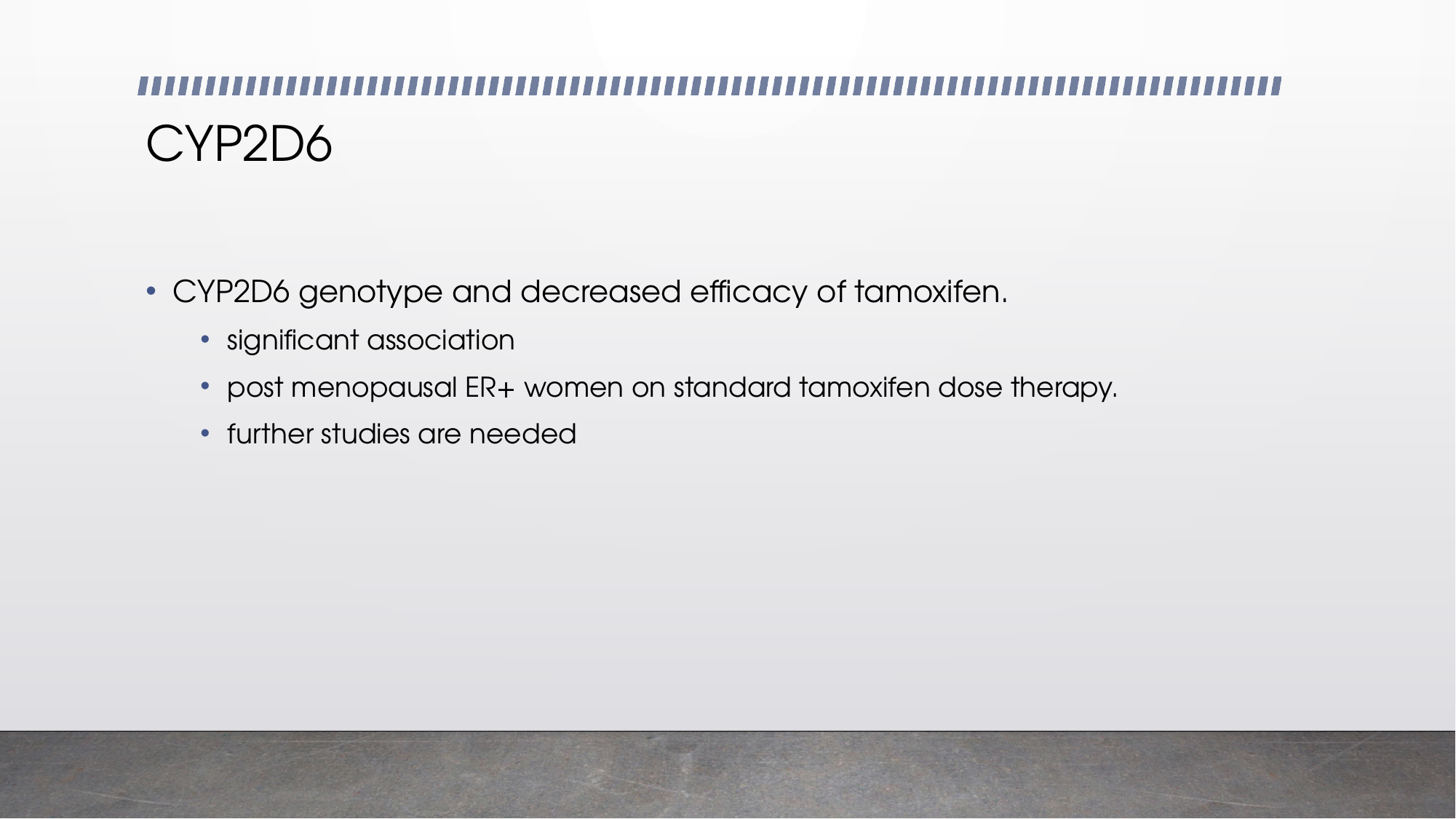

# CYP2D6
CYP2D6 genotype and decreased efficacy of tamoxifen.
significant association
post menopausal ER+ women on standard tamoxifen dose therapy.
further studies are needed